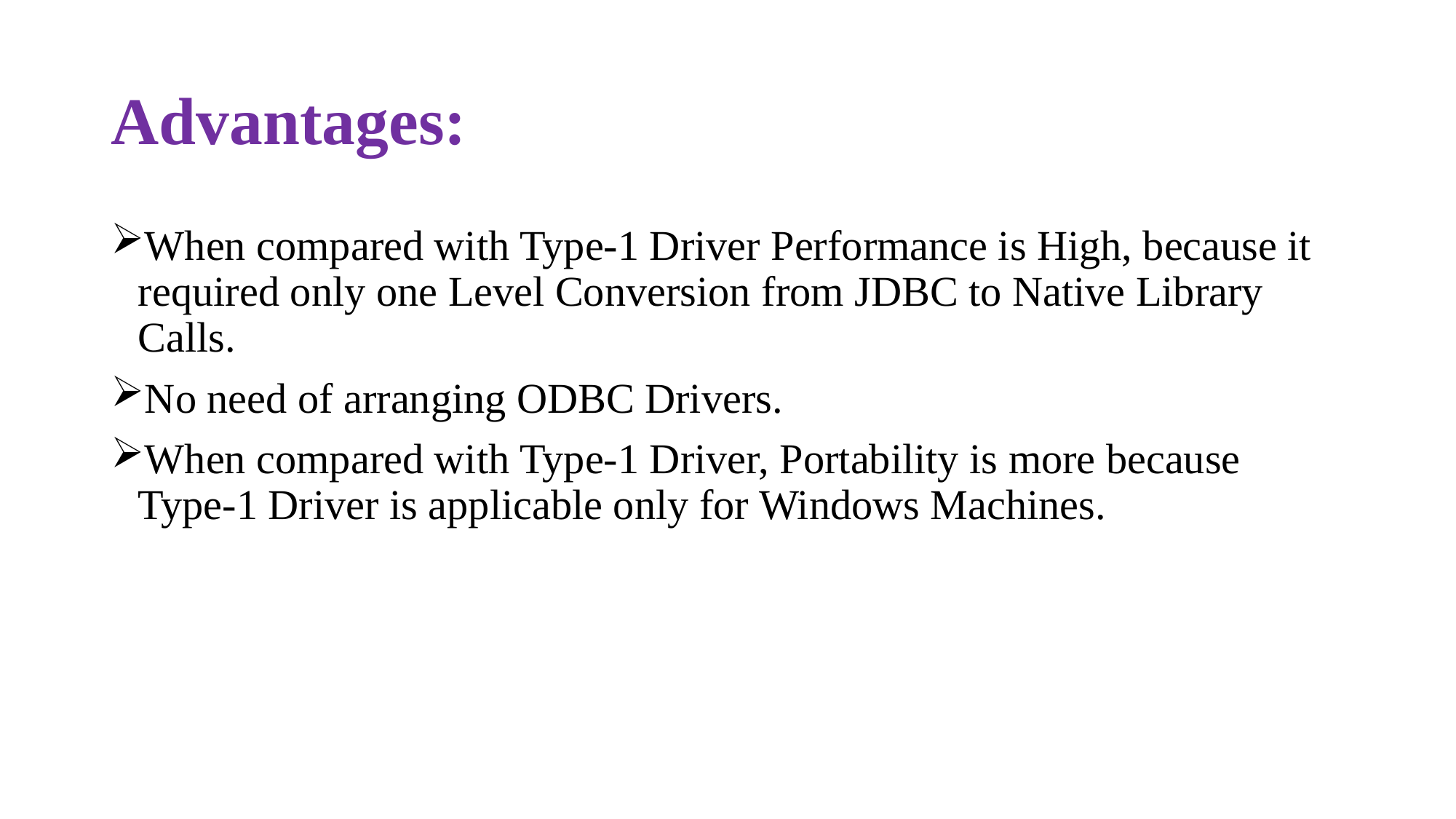

# Advantages:
When compared with Type-1 Driver Performance is High, because it required only one Level Conversion from JDBC to Native Library Calls.
No need of arranging ODBC Drivers.
When compared with Type-1 Driver, Portability is more because Type-1 Driver is applicable only for Windows Machines.